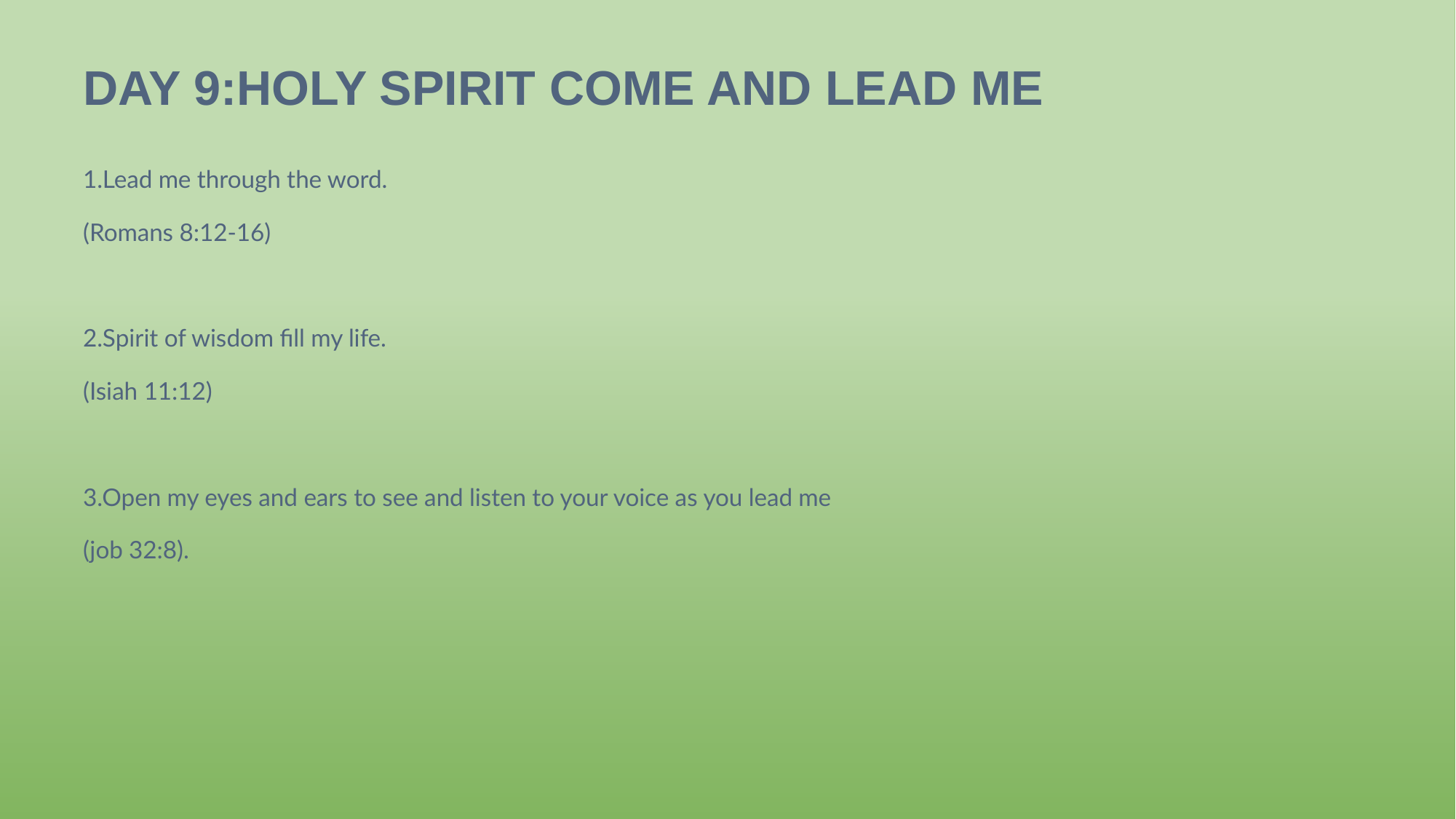

# DAY 9:HOLY SPIRIT COME AND LEAD ME
1.Lead me through the word.
(Romans 8:12-16)

2.Spirit of wisdom fill my life.
(Isiah 11:12)

3.Open my eyes and ears to see and listen to your voice as you lead me
(job 32:8).